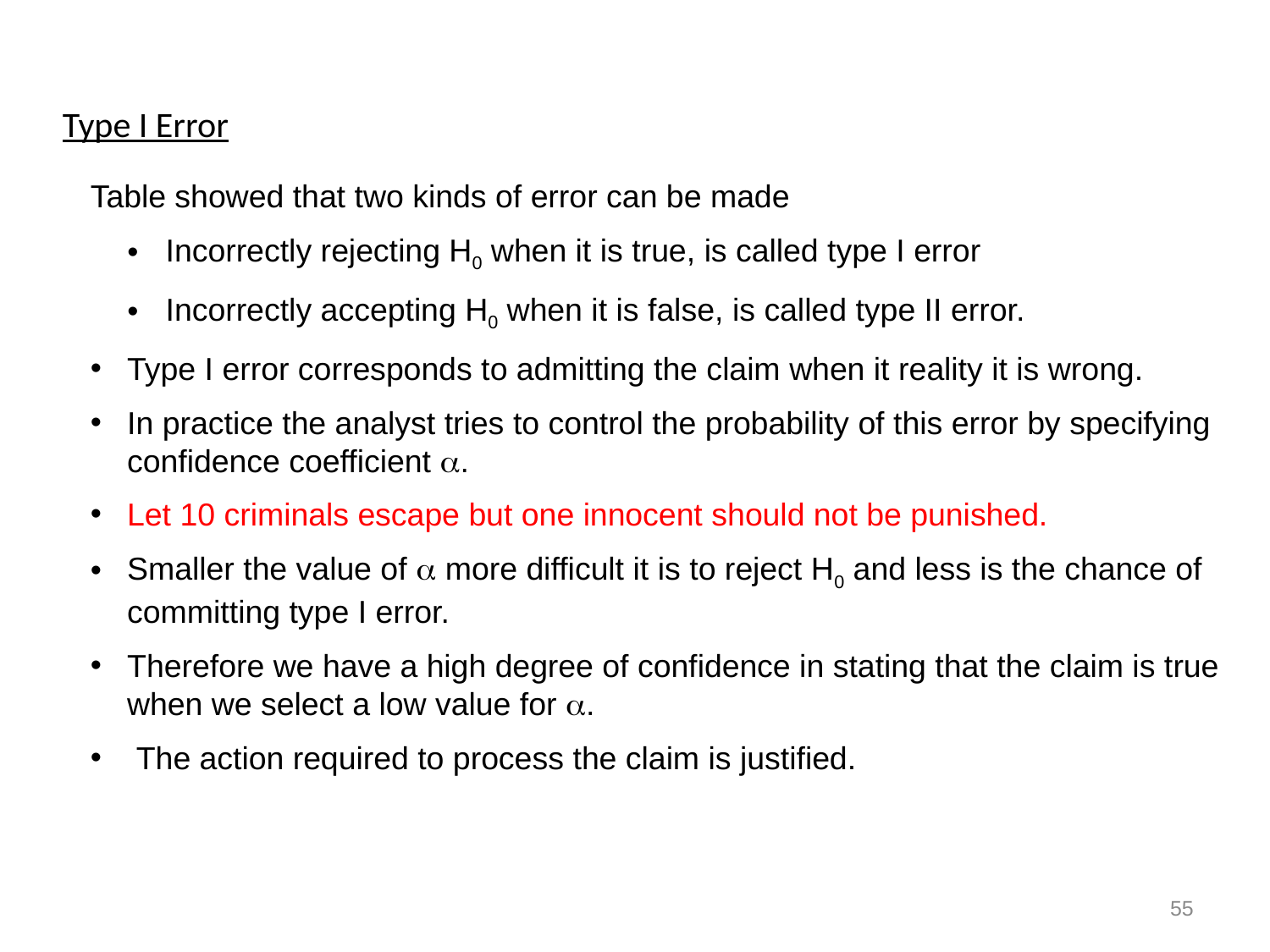

# Type I Error
Table showed that two kinds of error can be made
Incorrectly rejecting H0 when it is true, is called type I error
Incorrectly accepting H0 when it is false, is called type II error.
Type I error corresponds to admitting the claim when it reality it is wrong.
In practice the analyst tries to control the probability of this error by specifying confidence coefficient α.
Let 10 criminals escape but one innocent should not be punished.
Smaller the value of α more difficult it is to reject H0 and less is the chance of committing type I error.
Therefore we have a high degree of confidence in stating that the claim is true when we select a low value for α.
 The action required to process the claim is justified.
55